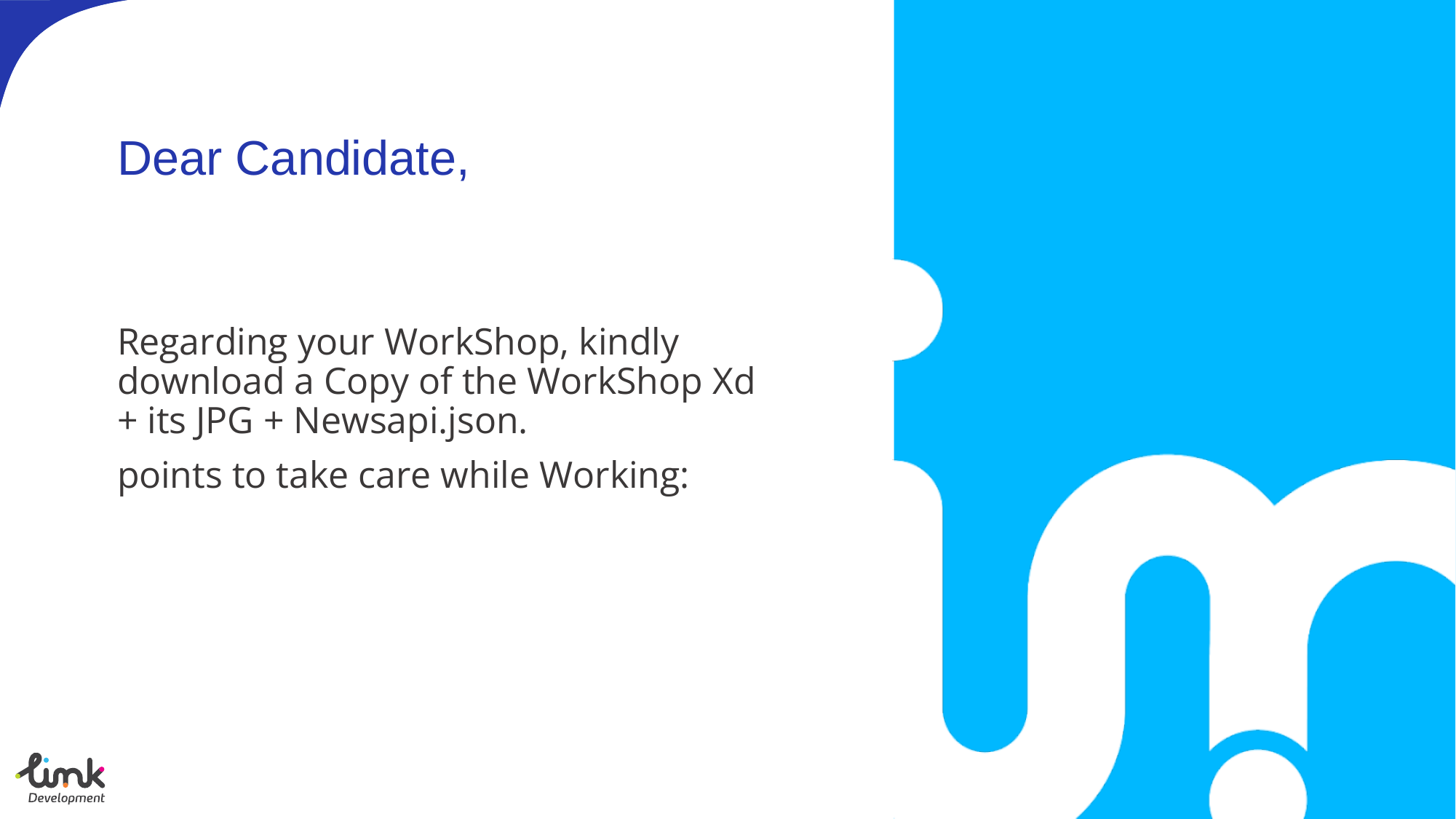

# Dear Candidate,

Regarding your WorkShop, kindly download a Copy of the WorkShop Xd + its JPG + Newsapi.json.
points to take care while Working: